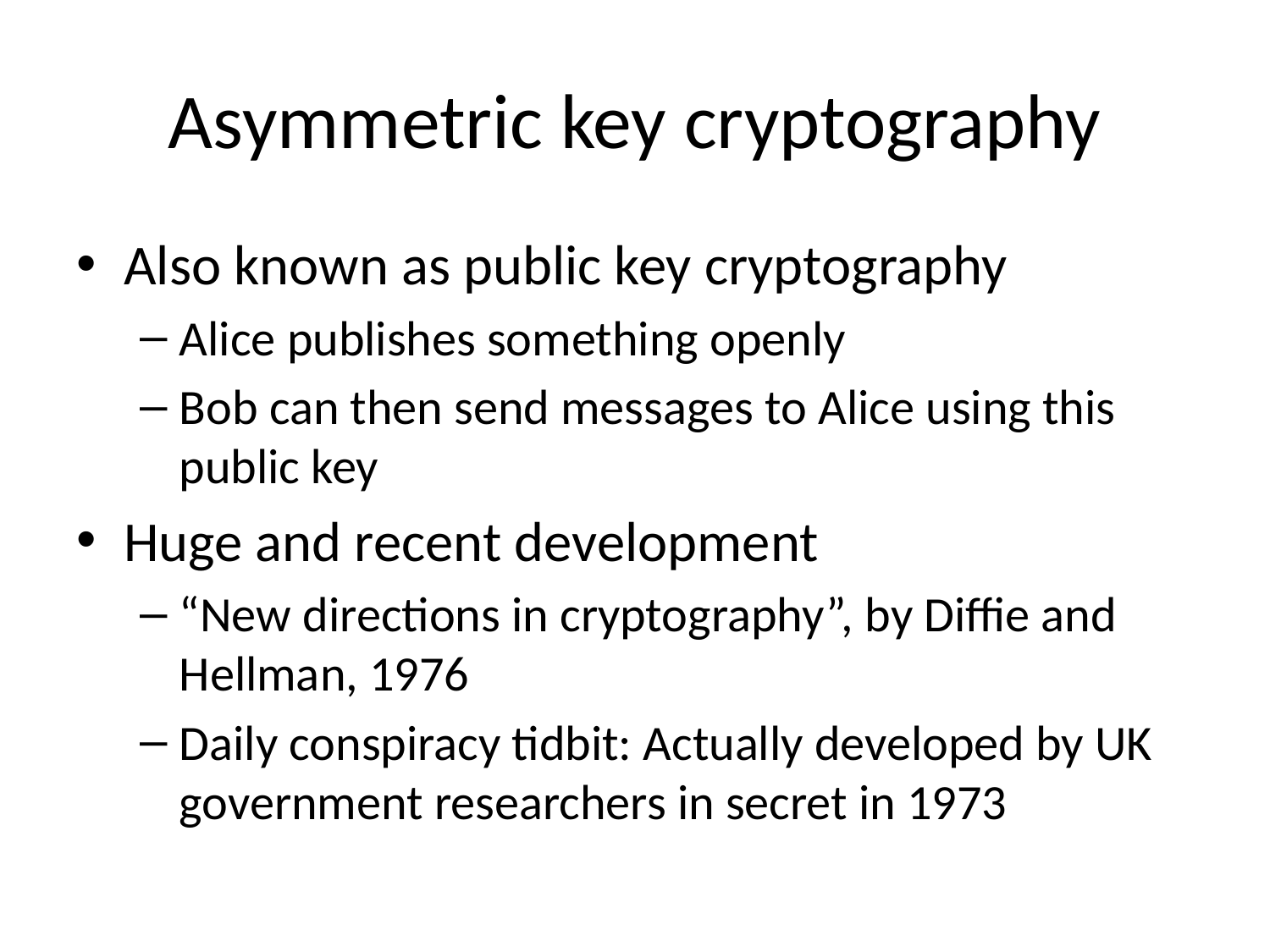

# Asymmetric key cryptography
Also known as public key cryptography
Alice publishes something openly
Bob can then send messages to Alice using this public key
Huge and recent development
“New directions in cryptography”, by Diffie and Hellman, 1976
Daily conspiracy tidbit: Actually developed by UK government researchers in secret in 1973